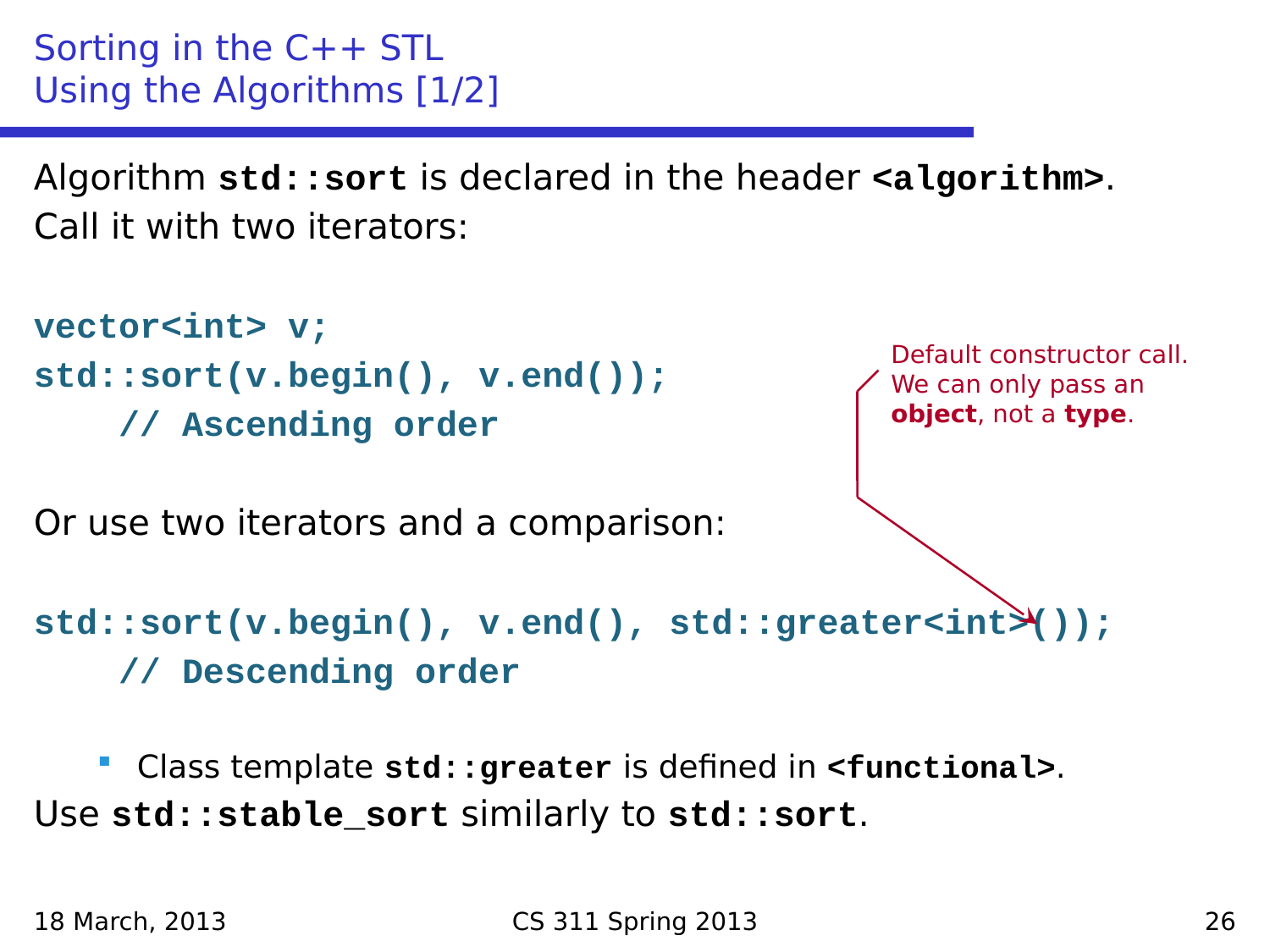

# Sorting in the C++ STL Using the Algorithms [1/2]
Algorithm std::sort is declared in the header <algorithm>.
Call it with two iterators:

vector<int> v;
std::sort(v.begin(), v.end());
    // Ascending order

Or use two iterators and a comparison:

std::sort(v.begin(), v.end(), std::greater<int>());
    // Descending order

Class template std::greater is defined in <functional>.
Use std::stable_sort similarly to std::sort.
Default constructor call. We can only pass an object, not a type.

18 March, 2013
CS 311 Spring 2013
26